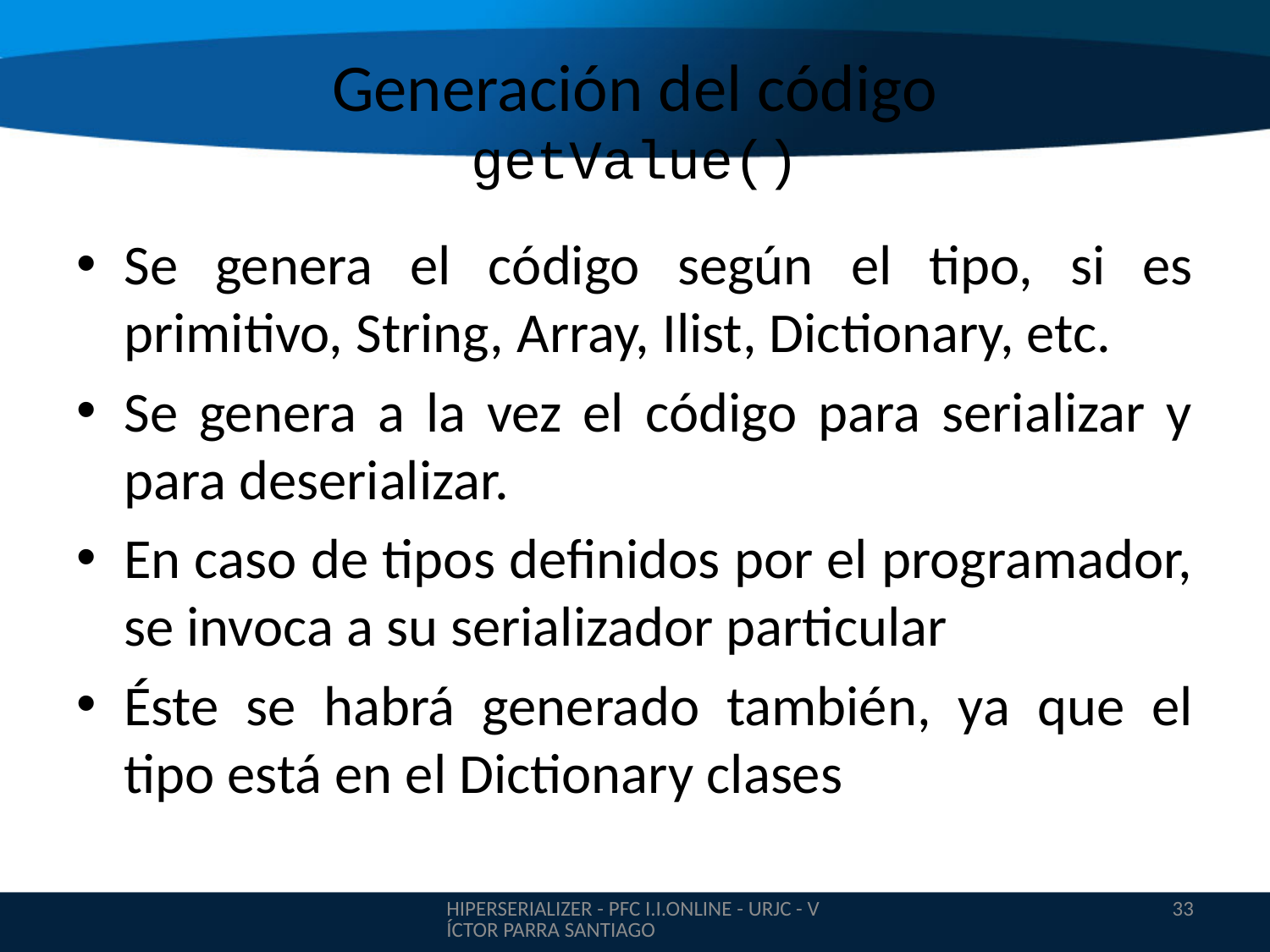

# Generación del código getValue()
Se genera el código según el tipo, si es primitivo, String, Array, Ilist, Dictionary, etc.
Se genera a la vez el código para serializar y para deserializar.
En caso de tipos definidos por el programador, se invoca a su serializador particular
Éste se habrá generado también, ya que el tipo está en el Dictionary clases
HIPERSERIALIZER - PFC I.I.ONLINE - URJC - VÍCTOR PARRA SANTIAGO
33